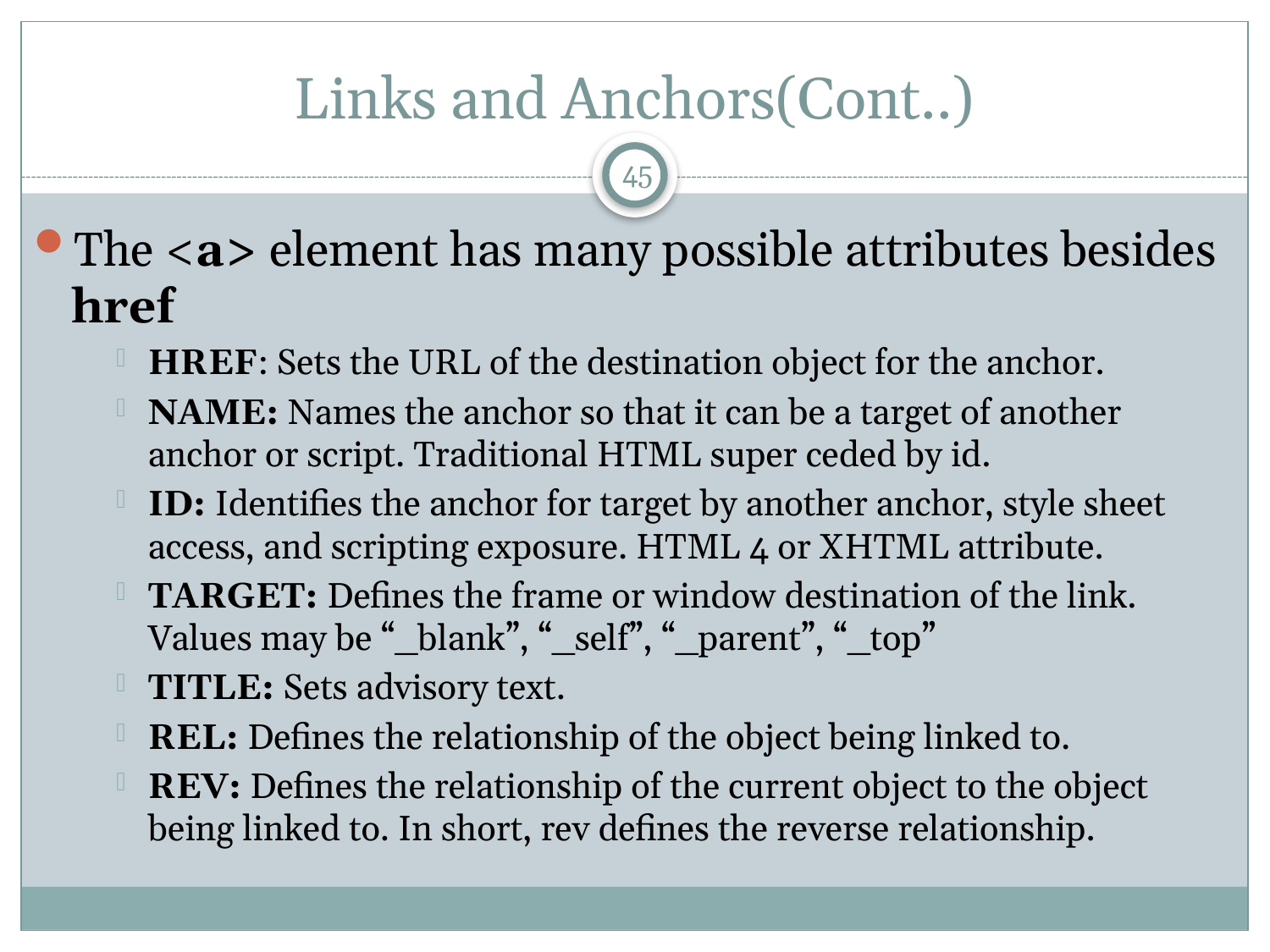

# Links and Anchors(Cont..)
45
The <a> element has many possible attributes besides href
HREF: Sets the URL of the destination object for the anchor.
NAME: Names the anchor so that it can be a target of another anchor or script. Traditional HTML super ceded by id.
ID: Identifies the anchor for target by another anchor, style sheet access, and scripting exposure. HTML 4 or XHTML attribute.
TARGET: Defines the frame or window destination of the link. Values may be “_blank”, “_self”, “_parent”, “_top”
TITLE: Sets advisory text.
REL: Defines the relationship of the object being linked to.
REV: Defines the relationship of the current object to the object being linked to. In short, rev defines the reverse relationship.